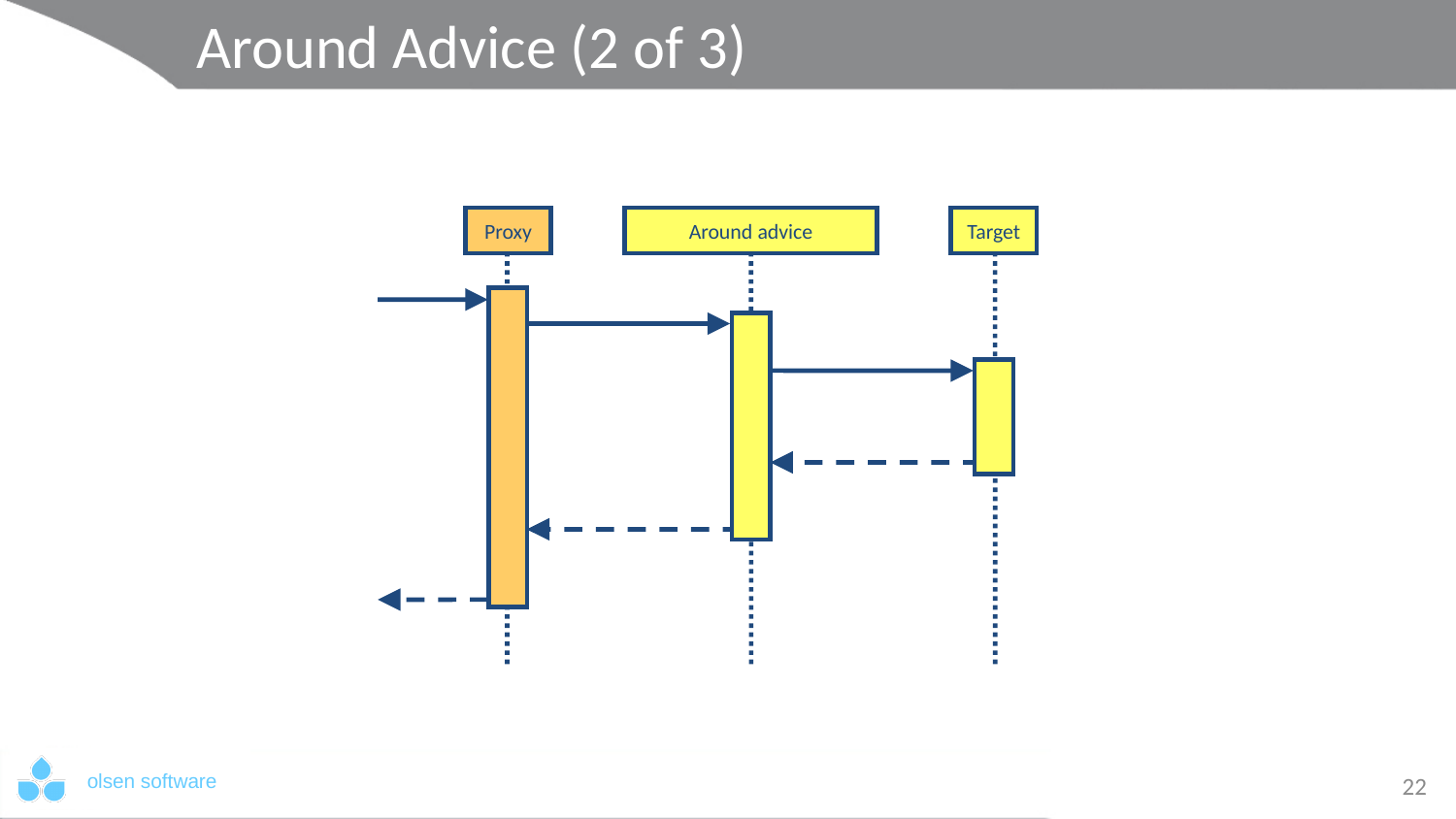

# Around Advice (2 of 3)
Proxy
Around advice
Target

22